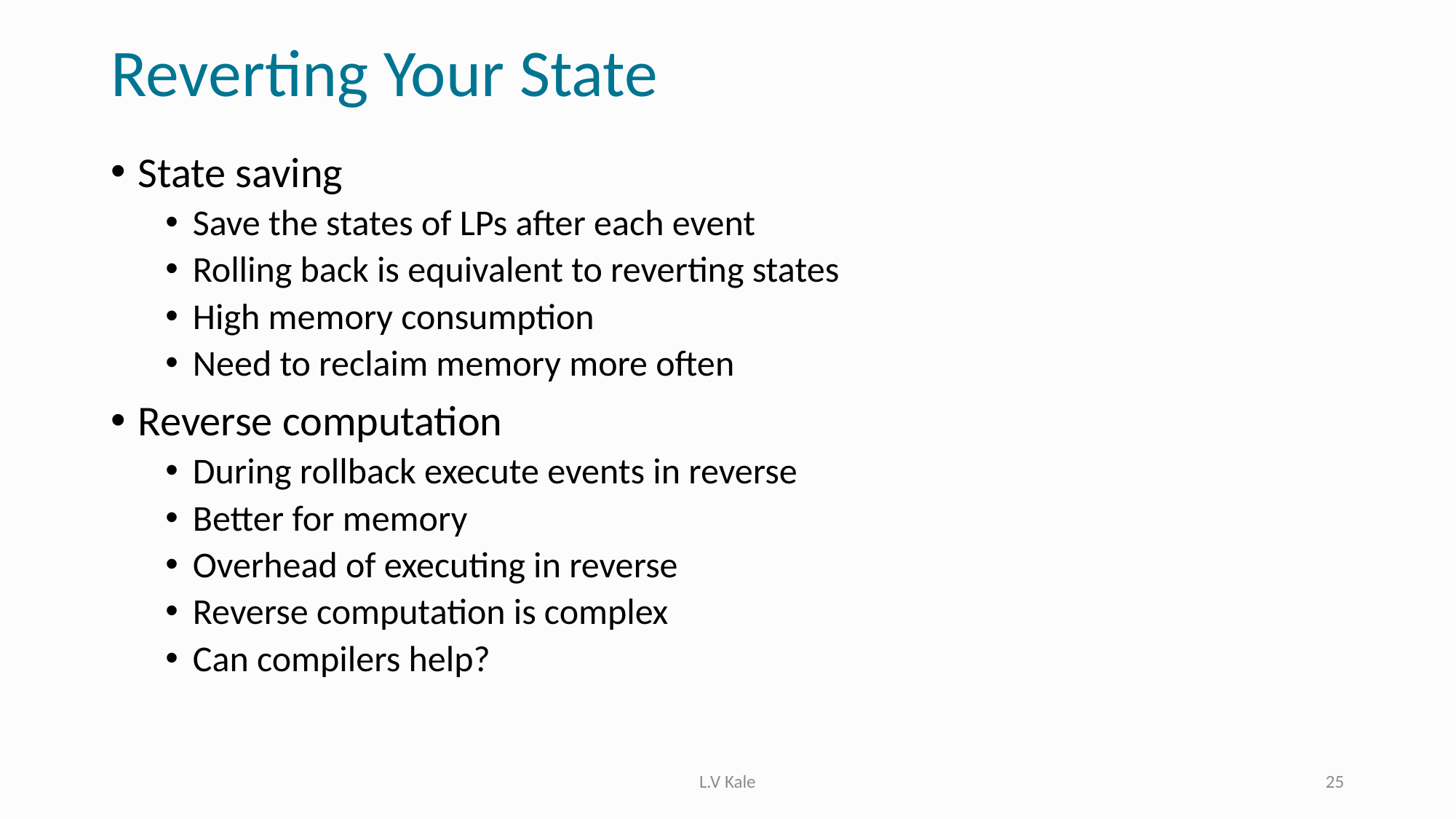

# Reverting Your State
State saving
Save the states of LPs after each event
Rolling back is equivalent to reverting states
High memory consumption
Need to reclaim memory more often
Reverse computation
During rollback execute events in reverse
Better for memory
Overhead of executing in reverse
Reverse computation is complex
Can compilers help?
L.V Kale
25